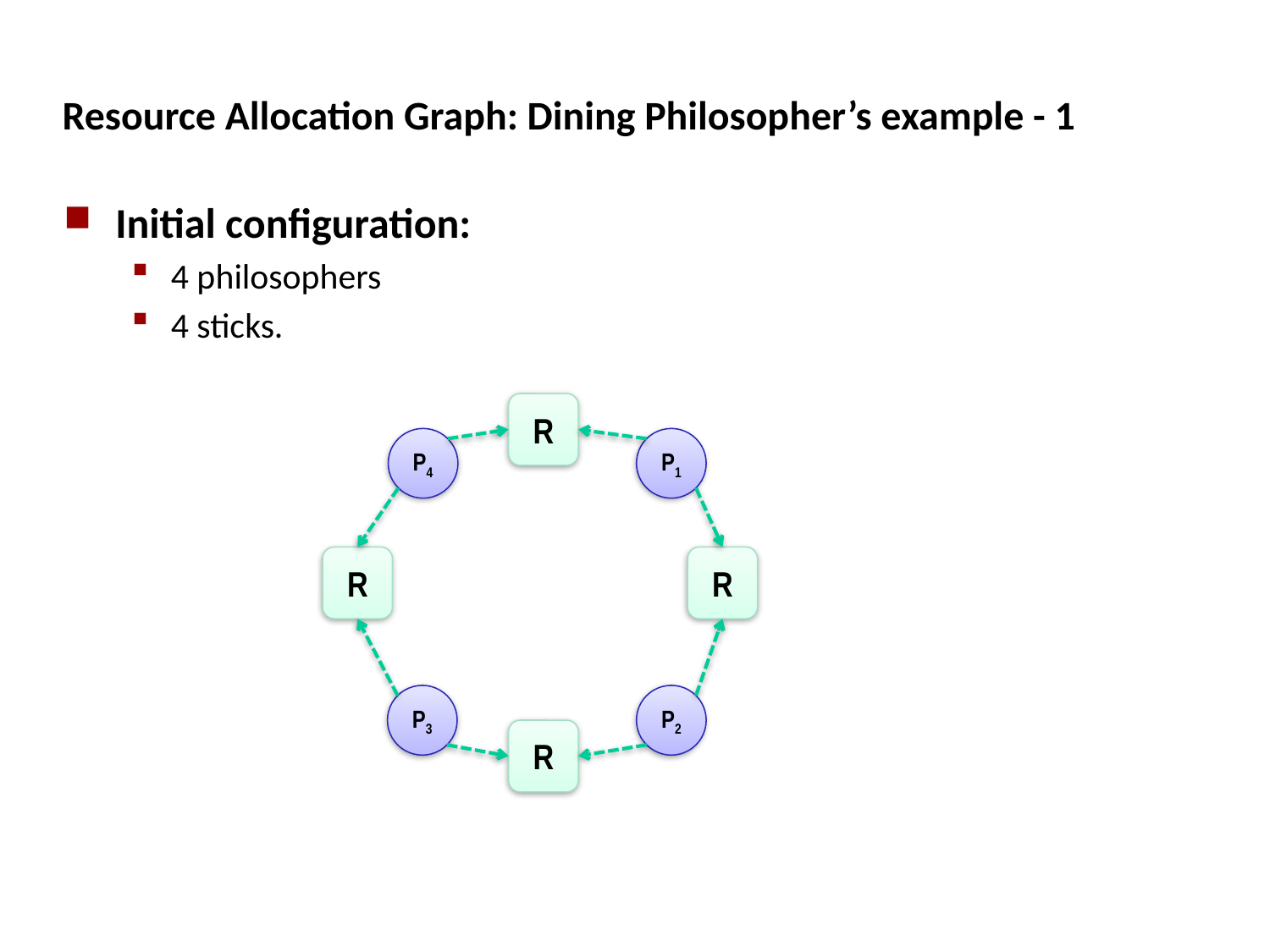

# Resource Allocation Graph: Dining Philosopher’s example - 1
Initial configuration:
4 philosophers
4 sticks.
R
P4
P1
R
R
P3
P2
R